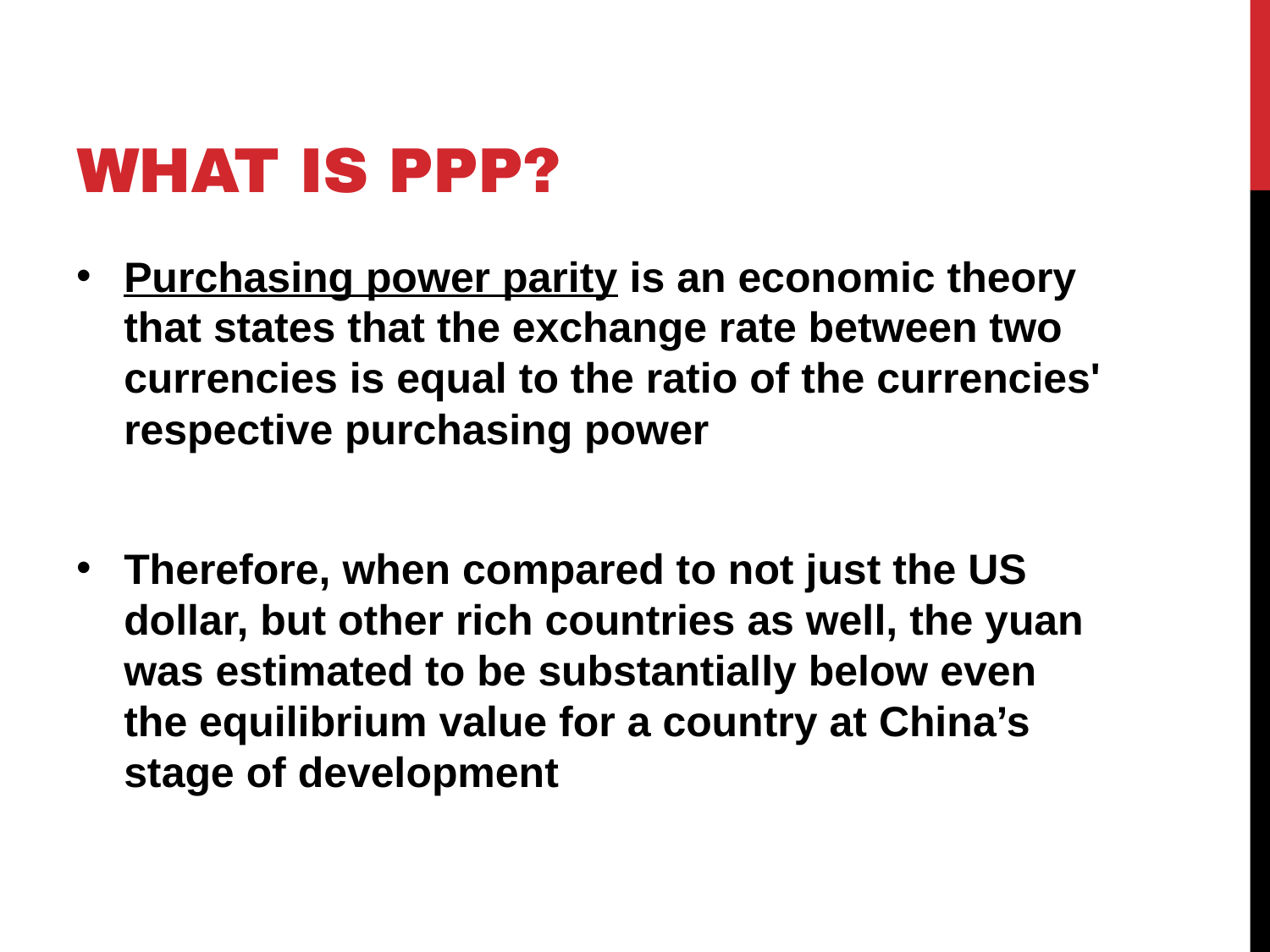

# What is PPP?
Purchasing power parity is an economic theory that states that the exchange rate between two currencies is equal to the ratio of the currencies' respective purchasing power

Therefore, when compared to not just the US dollar, but other rich countries as well, the yuan was estimated to be substantially below even the equilibrium value for a country at China’s stage of development